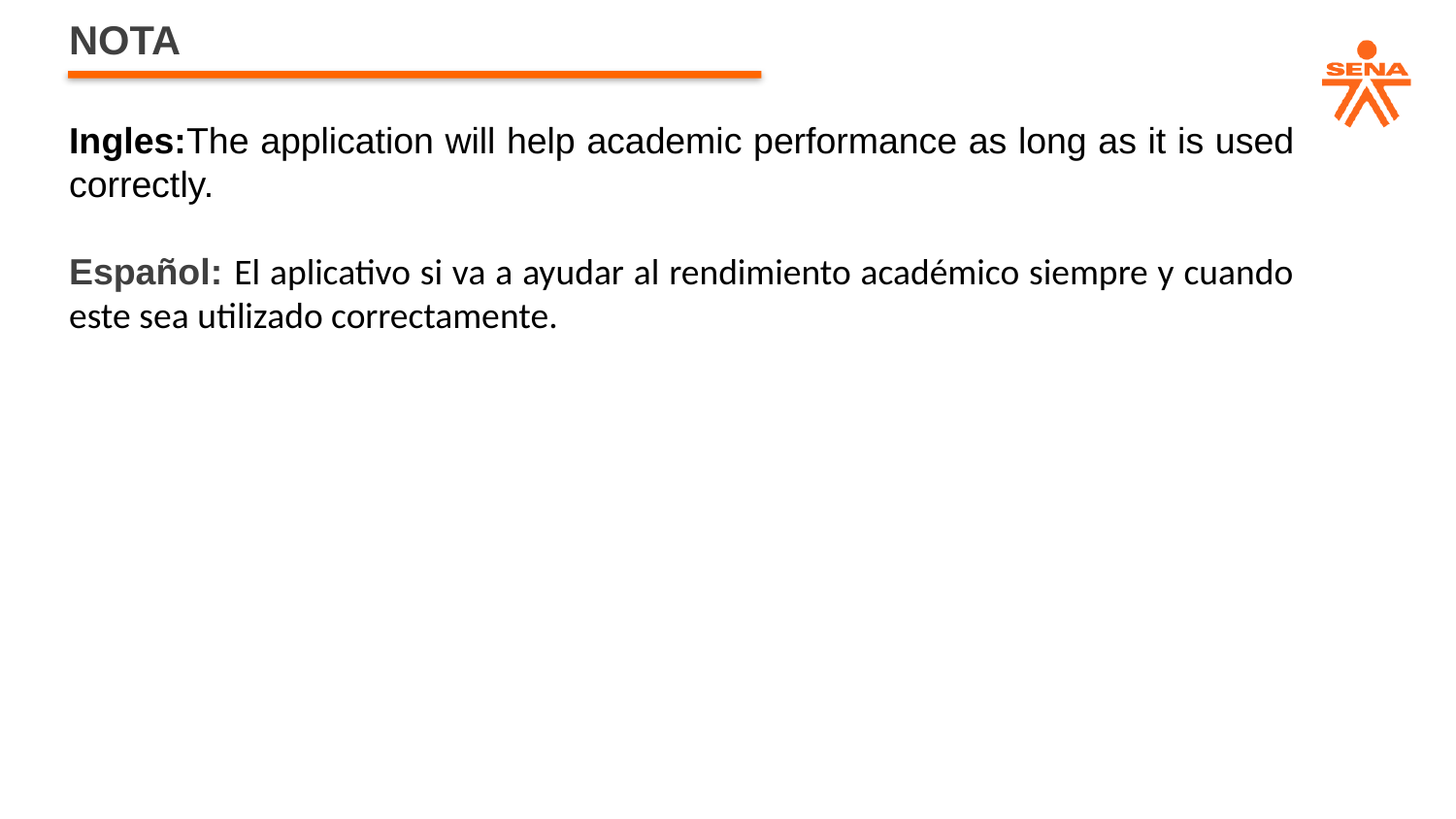

NOTA

Ingles:The application will help academic performance as long as it is used correctly.

Español: El aplicativo si va a ayudar al rendimiento académico siempre y cuando este sea utilizado correctamente.